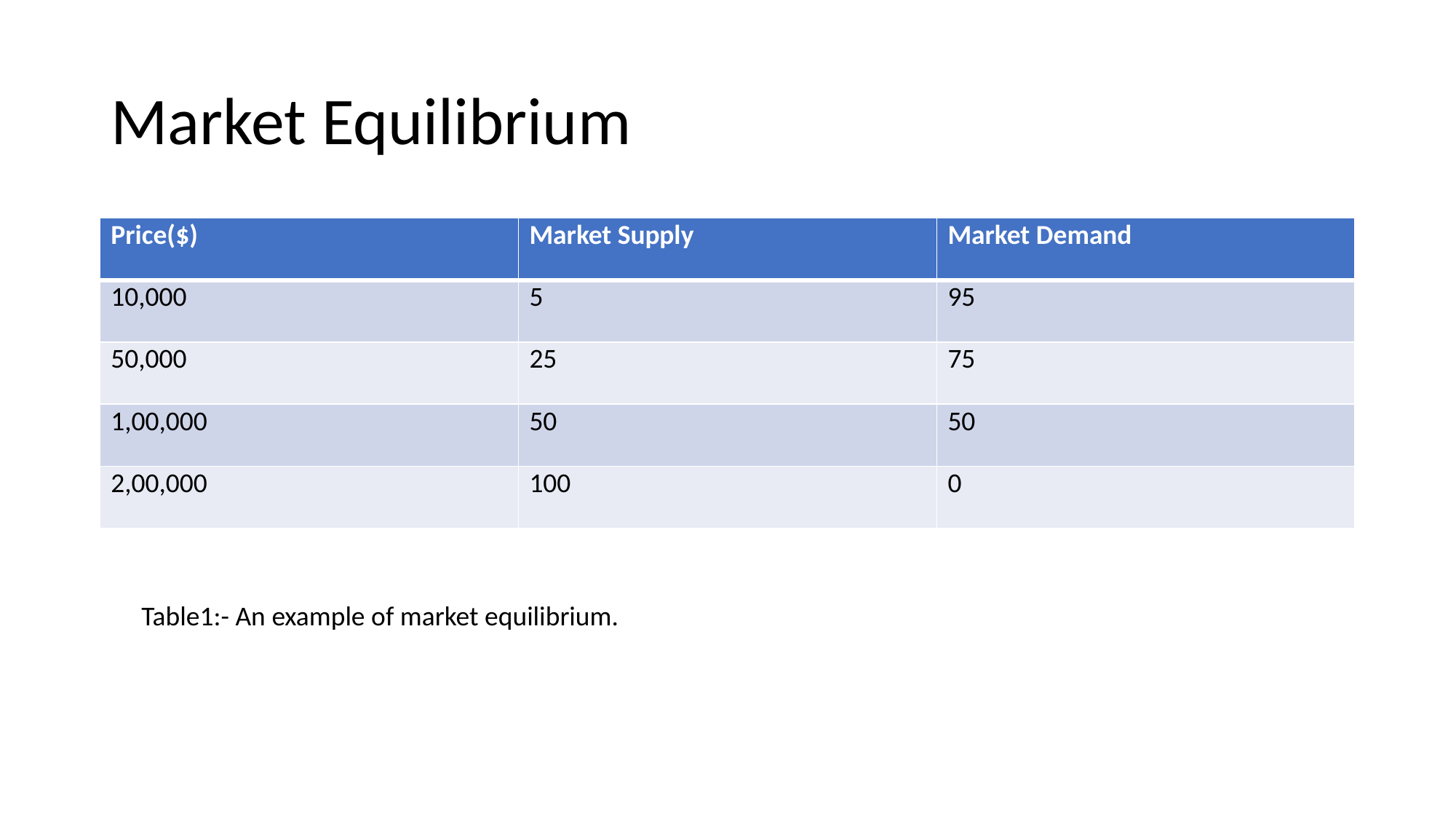

# Market Equilibrium
| Price($) | Market Supply | Market Demand |
| --- | --- | --- |
| 10,000 | 5 | 95 |
| 50,000 | 25 | 75 |
| 1,00,000 | 50 | 50 |
| 2,00,000 | 100 | 0 |
Table1:- An example of market equilibrium.